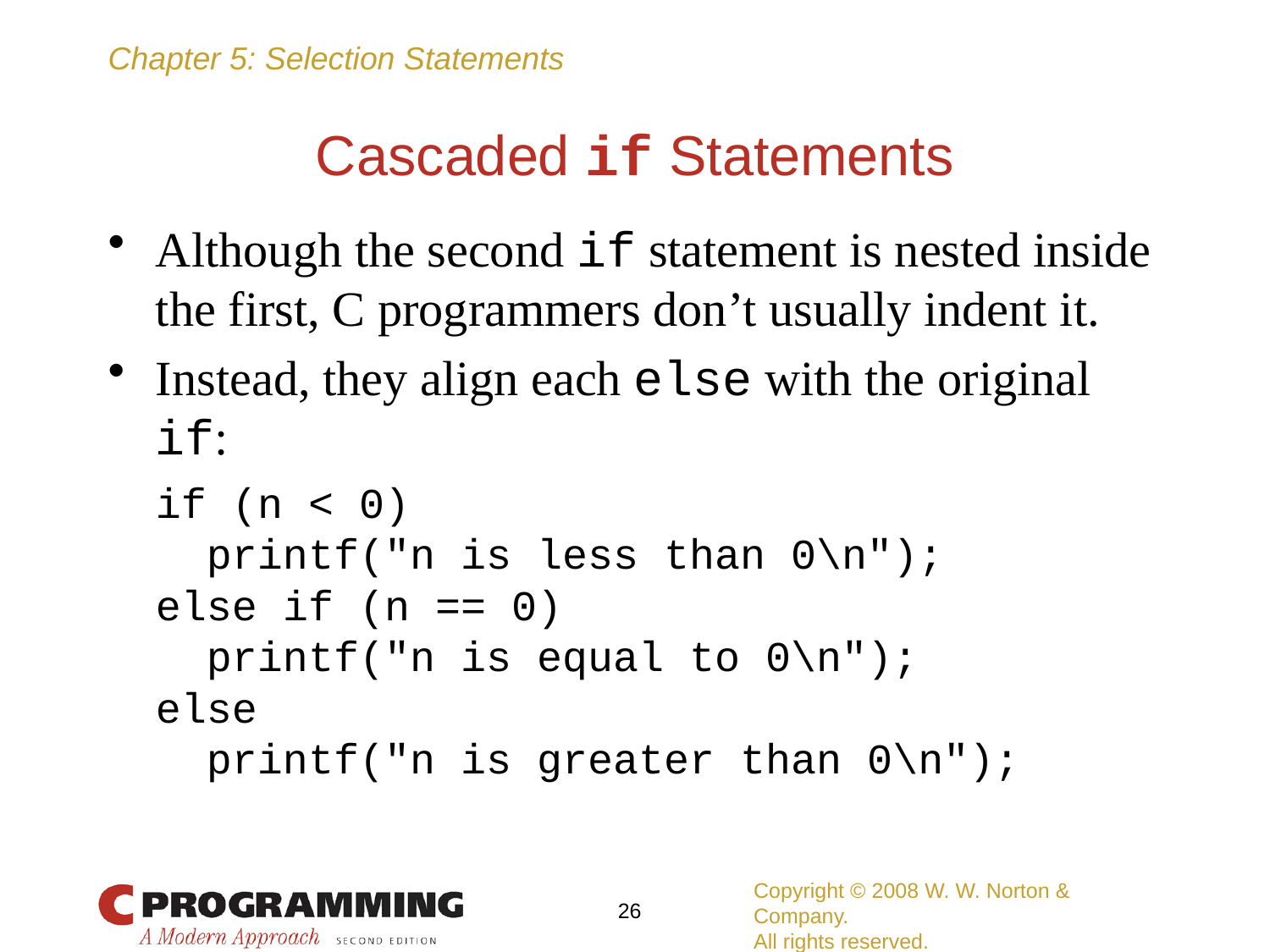

# Cascaded if Statements
Although the second if statement is nested inside the first, C programmers don’t usually indent it.
Instead, they align each else with the original if:
	if (n < 0)
	  printf("n is less than 0\n");
	else if (n == 0)
	  printf("n is equal to 0\n");
	else
	  printf("n is greater than 0\n");
Copyright © 2008 W. W. Norton & Company.
All rights reserved.
26